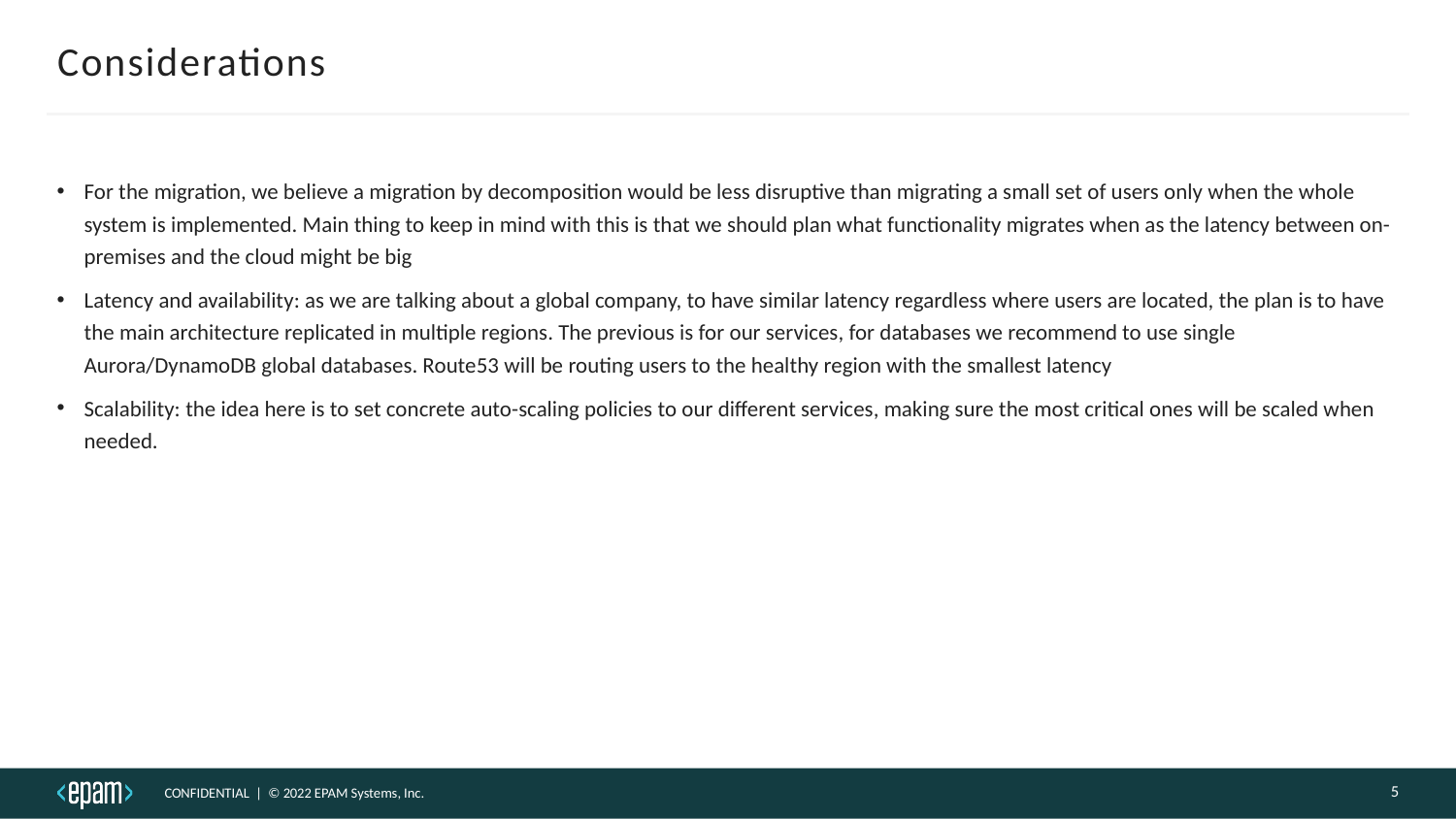

# Considerations
For the migration, we believe a migration by decomposition would be less disruptive than migrating a small set of users only when the whole system is implemented. Main thing to keep in mind with this is that we should plan what functionality migrates when as the latency between on-premises and the cloud might be big
Latency and availability: as we are talking about a global company, to have similar latency regardless where users are located, the plan is to have the main architecture replicated in multiple regions. The previous is for our services, for databases we recommend to use single Aurora/DynamoDB global databases. Route53 will be routing users to the healthy region with the smallest latency
Scalability: the idea here is to set concrete auto-scaling policies to our different services, making sure the most critical ones will be scaled when needed.
5